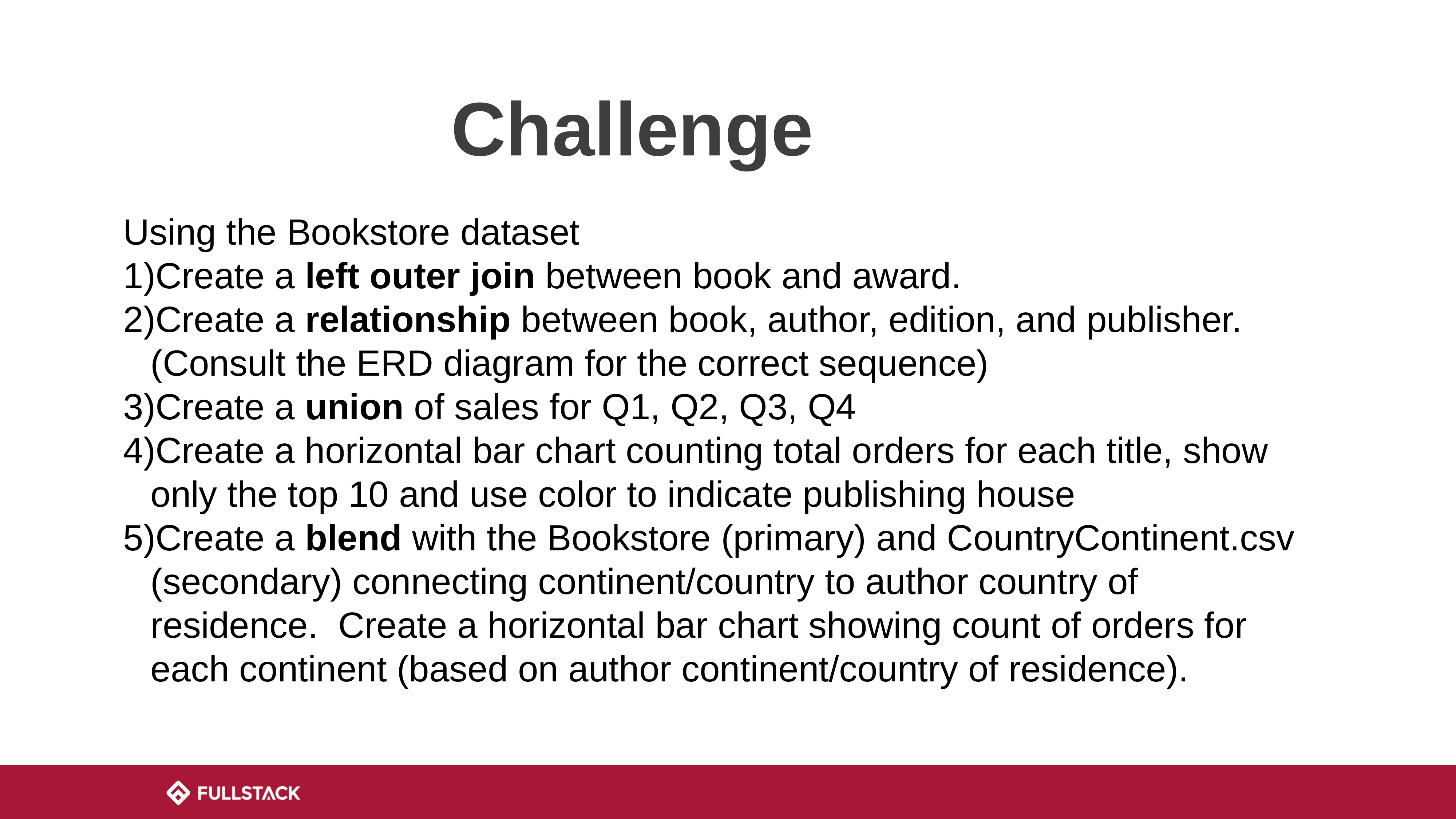

# Challenge

Using the Bookstore dataset
Create a left outer join between book and award.
Create a relationship between book, author, edition, and publisher.
(Consult the ERD diagram for the correct sequence)
Create a union of sales for Q1, Q2, Q3, Q4
Create a horizontal bar chart counting total orders for each title, show only the top 10 and use color to indicate publishing house
Create a blend with the Bookstore (primary) and CountryContinent.csv (secondary) connecting continent/country to author country of residence.  Create a horizontal bar chart showing count of orders for each continent (based on author continent/country of residence).